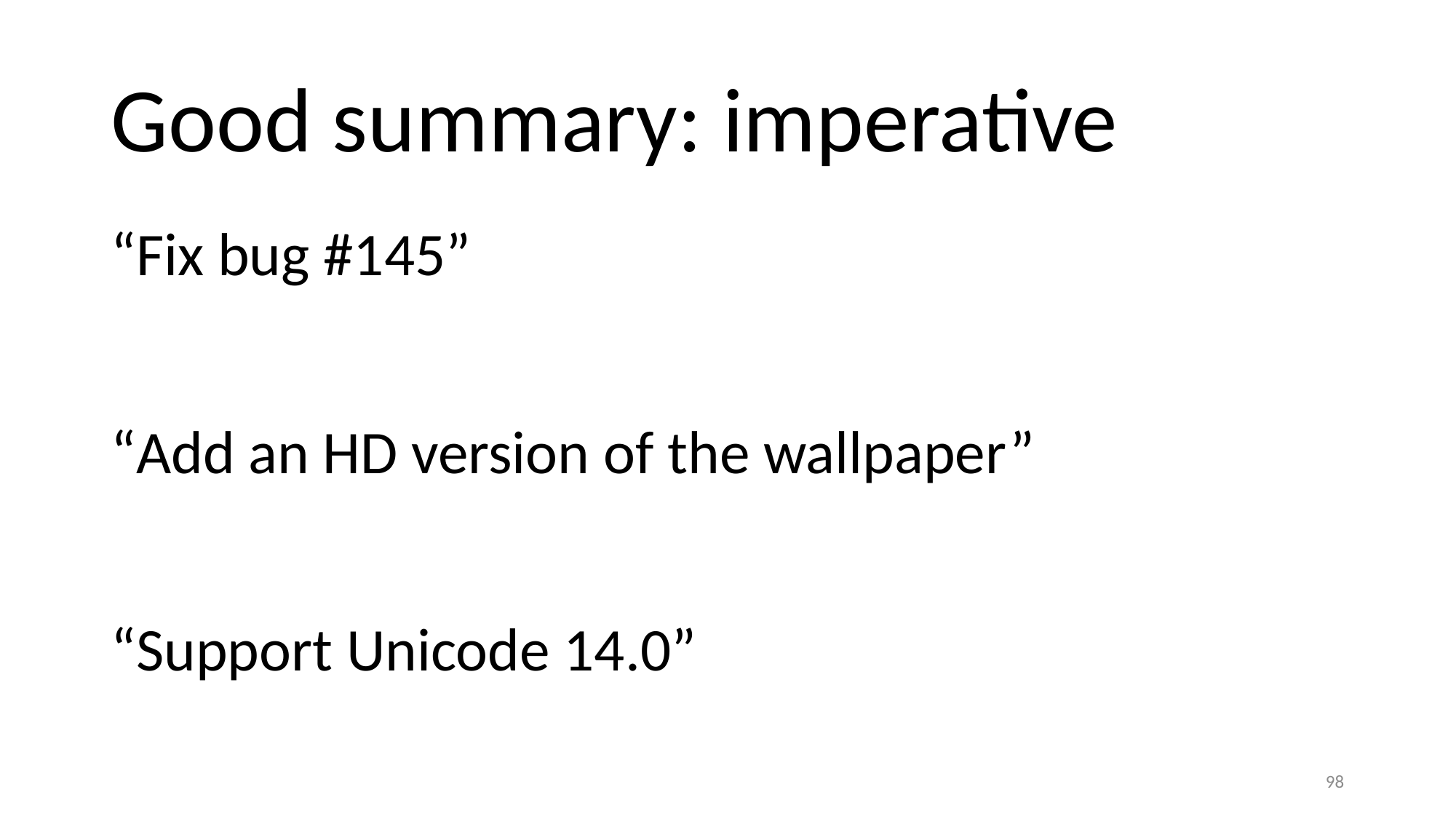

# Good summary: imperative
“Fix bug #145”

“Add an HD version of the wallpaper”

“Support Unicode 14.0”
98